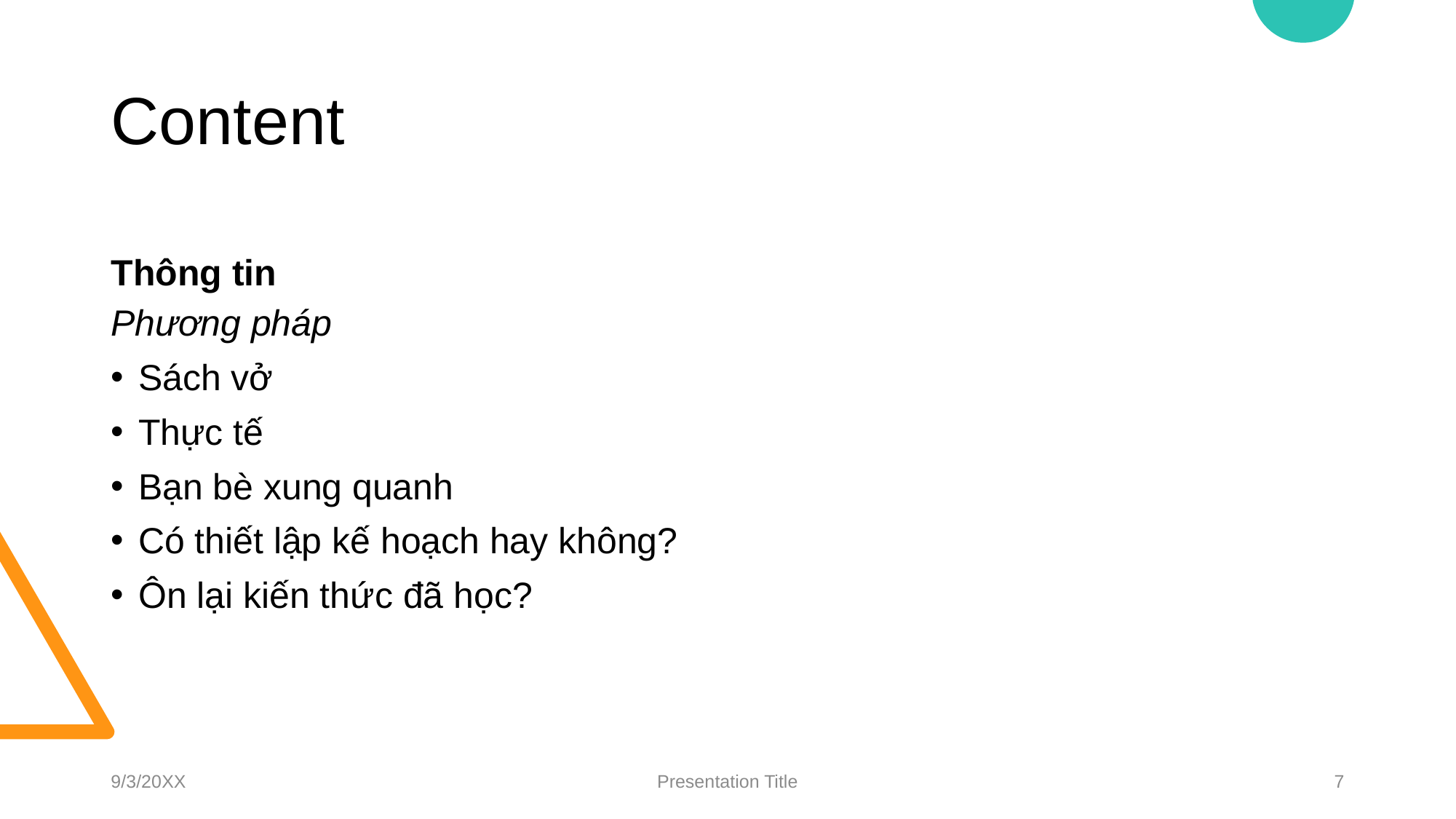

# Content
Thông tin
Phương pháp
Sách vở
Thực tế
Bạn bè xung quanh
Có thiết lập kế hoạch hay không?
Ôn lại kiến thức đã học?
9/3/20XX
Presentation Title
7